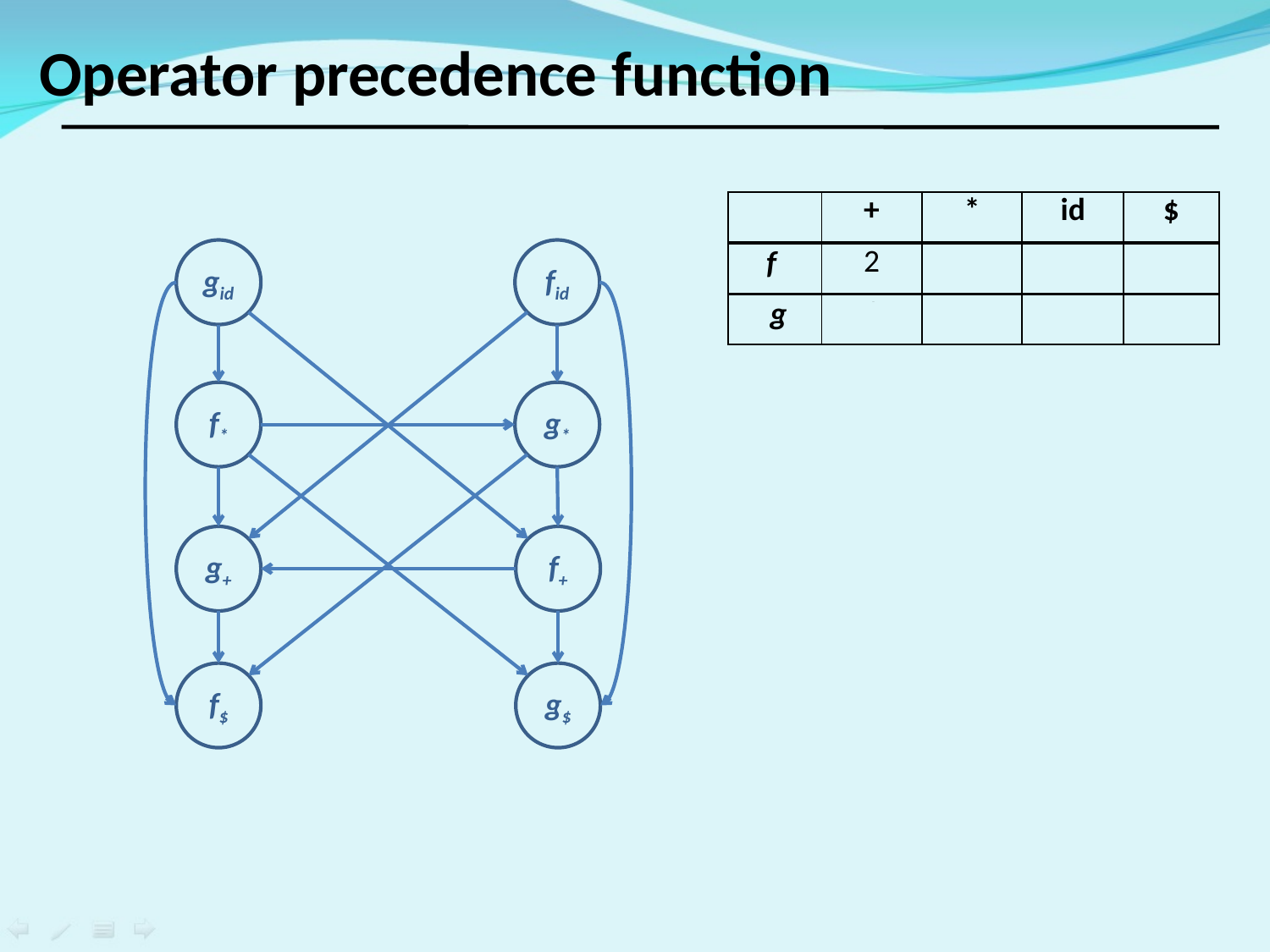

# Operator precedence function

|  | + | \* | id | $ |
| --- | --- | --- | --- | --- |
gid
fid
| f | 2 |  |  |  |
| --- | --- | --- | --- | --- |
| g | 1 |  |  |  |
| --- | --- | --- | --- | --- |

f*
g*
g+
f+
f$
g$